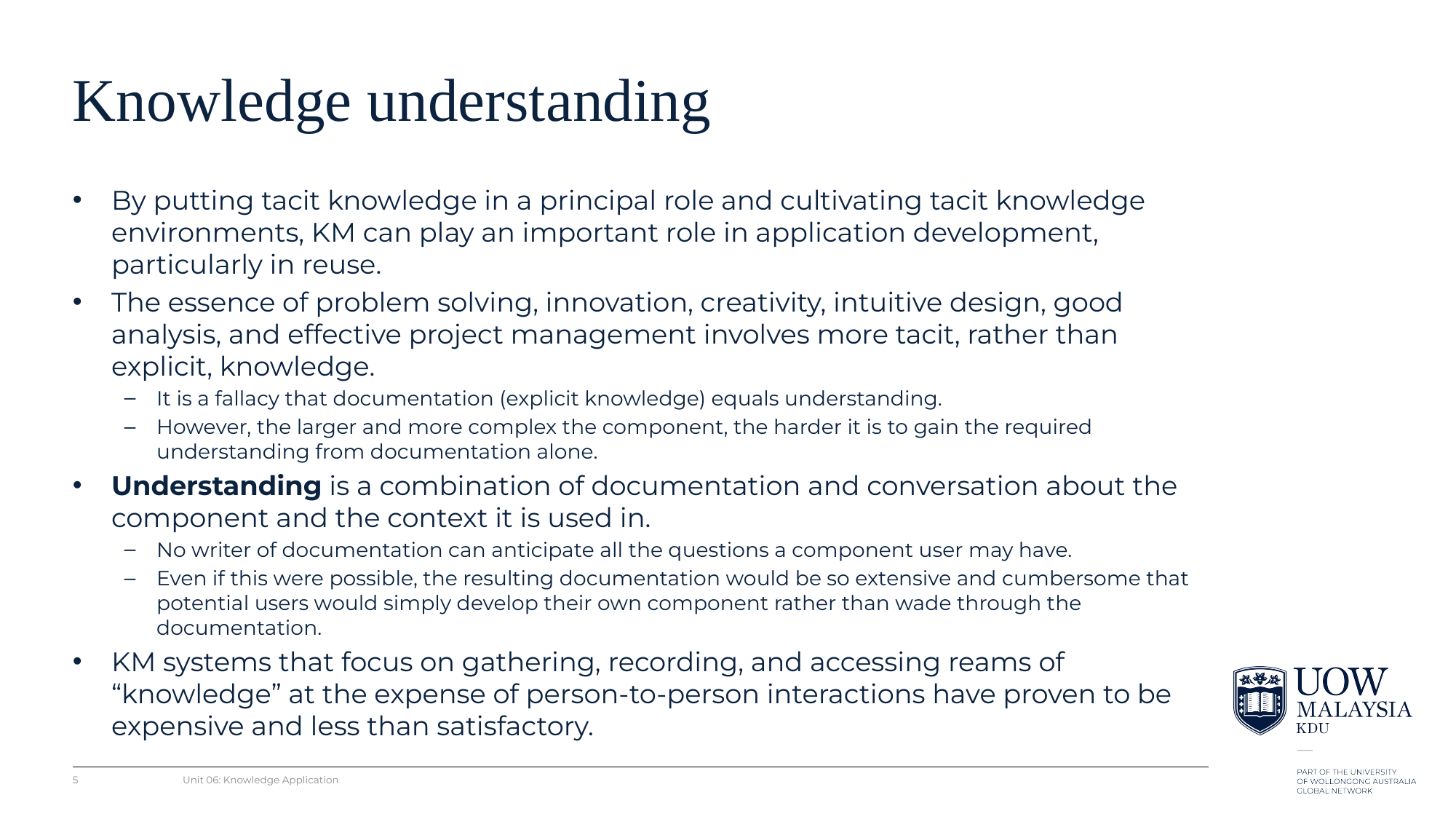

# Knowledge understanding
By putting tacit knowledge in a principal role and cultivating tacit knowledge environments, KM can play an important role in application development, particularly in reuse.
The essence of problem solving, innovation, creativity, intuitive design, good analysis, and effective project management involves more tacit, rather than explicit, knowledge.
It is a fallacy that documentation (explicit knowledge) equals understanding.
However, the larger and more complex the component, the harder it is to gain the required understanding from documentation alone.
Understanding is a combination of documentation and conversation about the component and the context it is used in.
No writer of documentation can anticipate all the questions a component user may have.
Even if this were possible, the resulting documentation would be so extensive and cumbersome that potential users would simply develop their own component rather than wade through the documentation.
KM systems that focus on gathering, recording, and accessing reams of “knowledge” at the expense of person-to-person interactions have proven to be expensive and less than satisfactory.

5
Unit 06: Knowledge Application